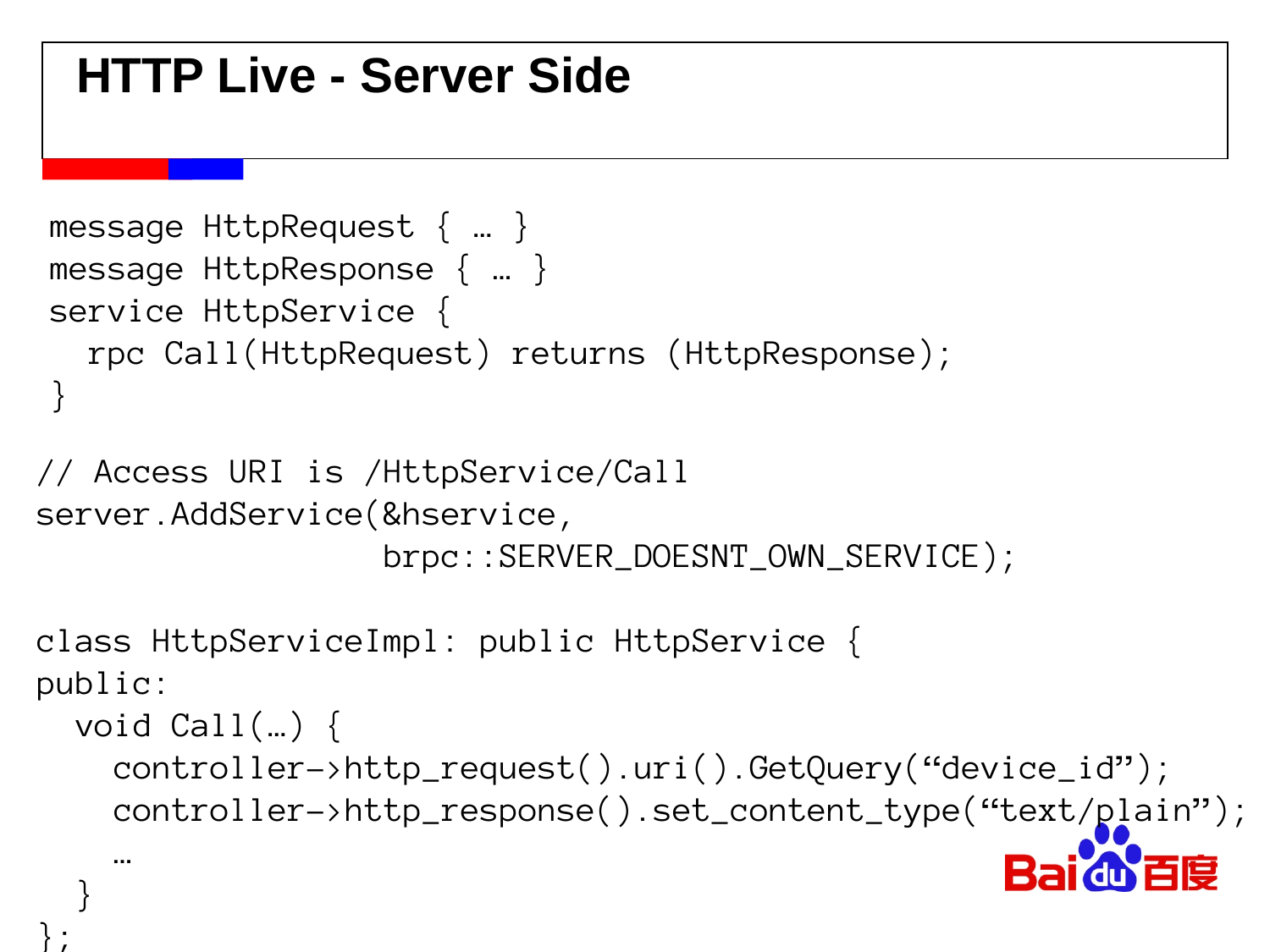

# HTTP Live - Server Side

message HttpRequest { … }
message HttpResponse { … }
service HttpService {
  rpc Call(HttpRequest) returns (HttpResponse);
}
// Access URI is /HttpService/Call
server.AddService(&hservice,
                  brpc::SERVER_DOESNT_OWN_SERVICE);

class HttpServiceImpl: public HttpService {
public:
  void Call(…) {
    controller->http_request().uri().GetQuery(“device_id”);
    controller->http_response().set_content_type(“text/plain”);
    …
  }
};